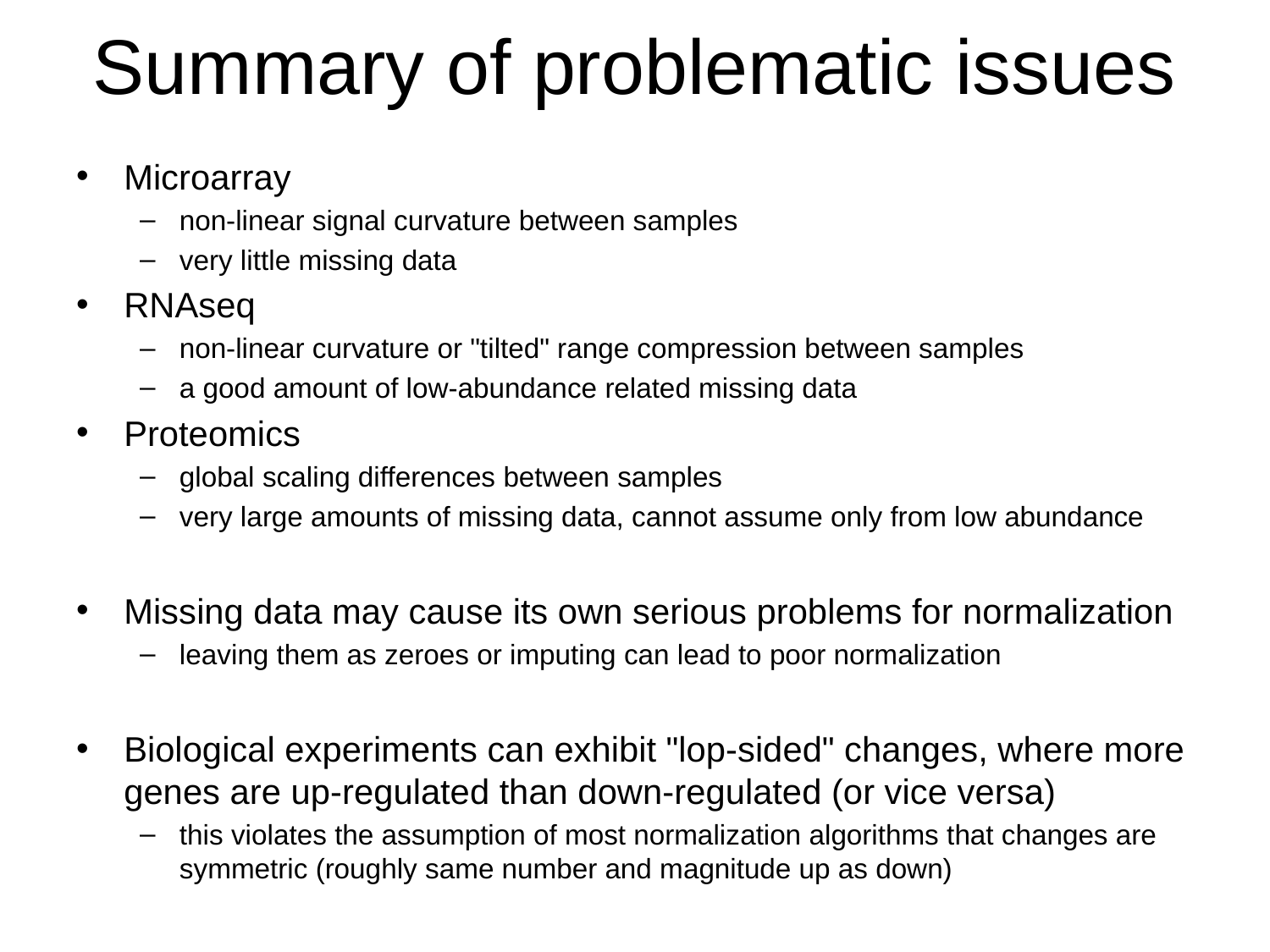

# Summary of problematic issues
Microarray
non-linear signal curvature between samples
very little missing data
RNAseq
non-linear curvature or "tilted" range compression between samples
a good amount of low-abundance related missing data
Proteomics
global scaling differences between samples
very large amounts of missing data, cannot assume only from low abundance

Missing data may cause its own serious problems for normalization
leaving them as zeroes or imputing can lead to poor normalization

Biological experiments can exhibit "lop-sided" changes, where more genes are up-regulated than down-regulated (or vice versa)
this violates the assumption of most normalization algorithms that changes are symmetric (roughly same number and magnitude up as down)